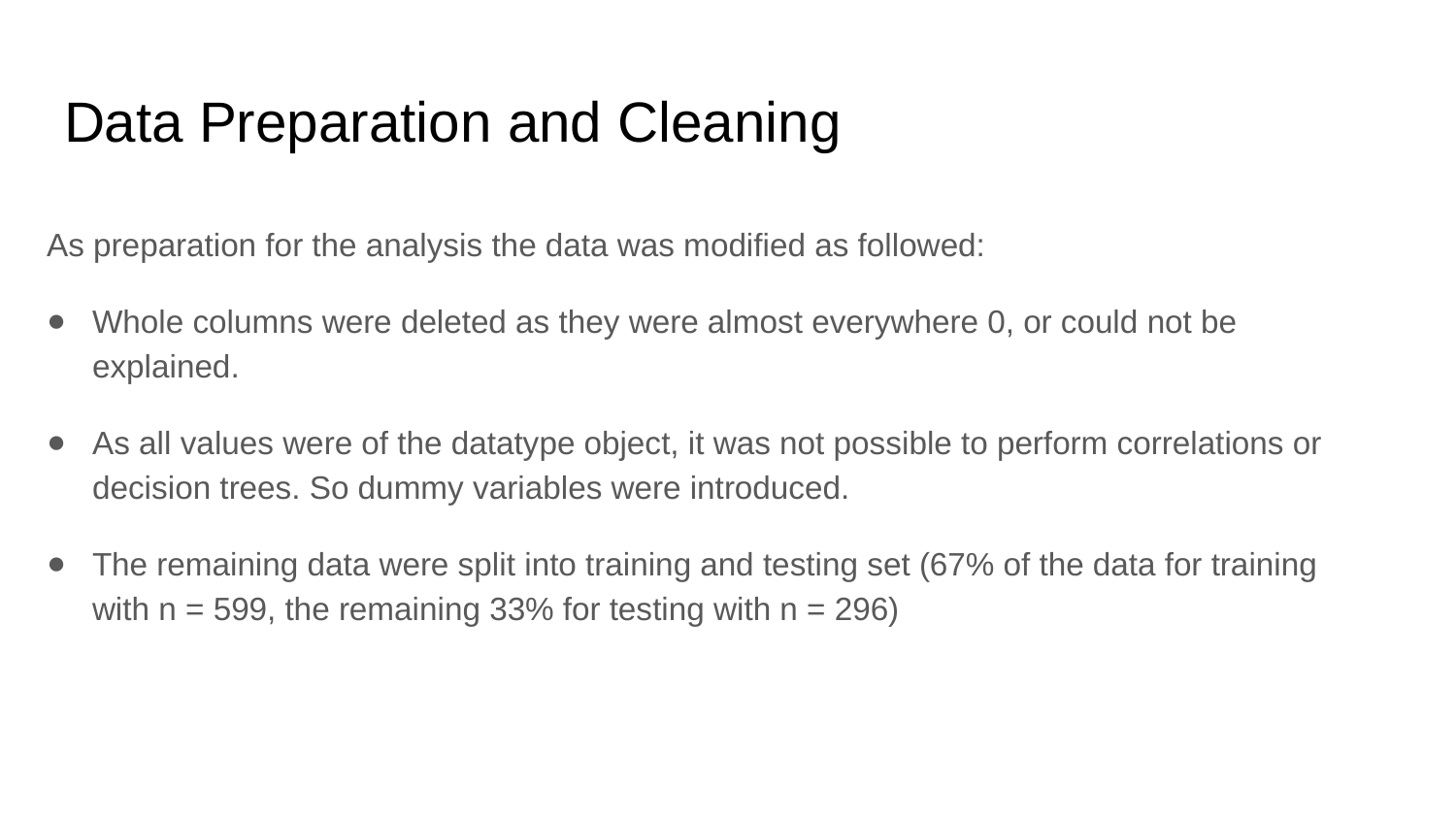

# Data Preparation and Cleaning
As preparation for the analysis the data was modified as followed:
Whole columns were deleted as they were almost everywhere 0, or could not be explained.
As all values were of the datatype object, it was not possible to perform correlations or decision trees. So dummy variables were introduced.
The remaining data were split into training and testing set (67% of the data for training with n = 599, the remaining 33% for testing with n = 296)